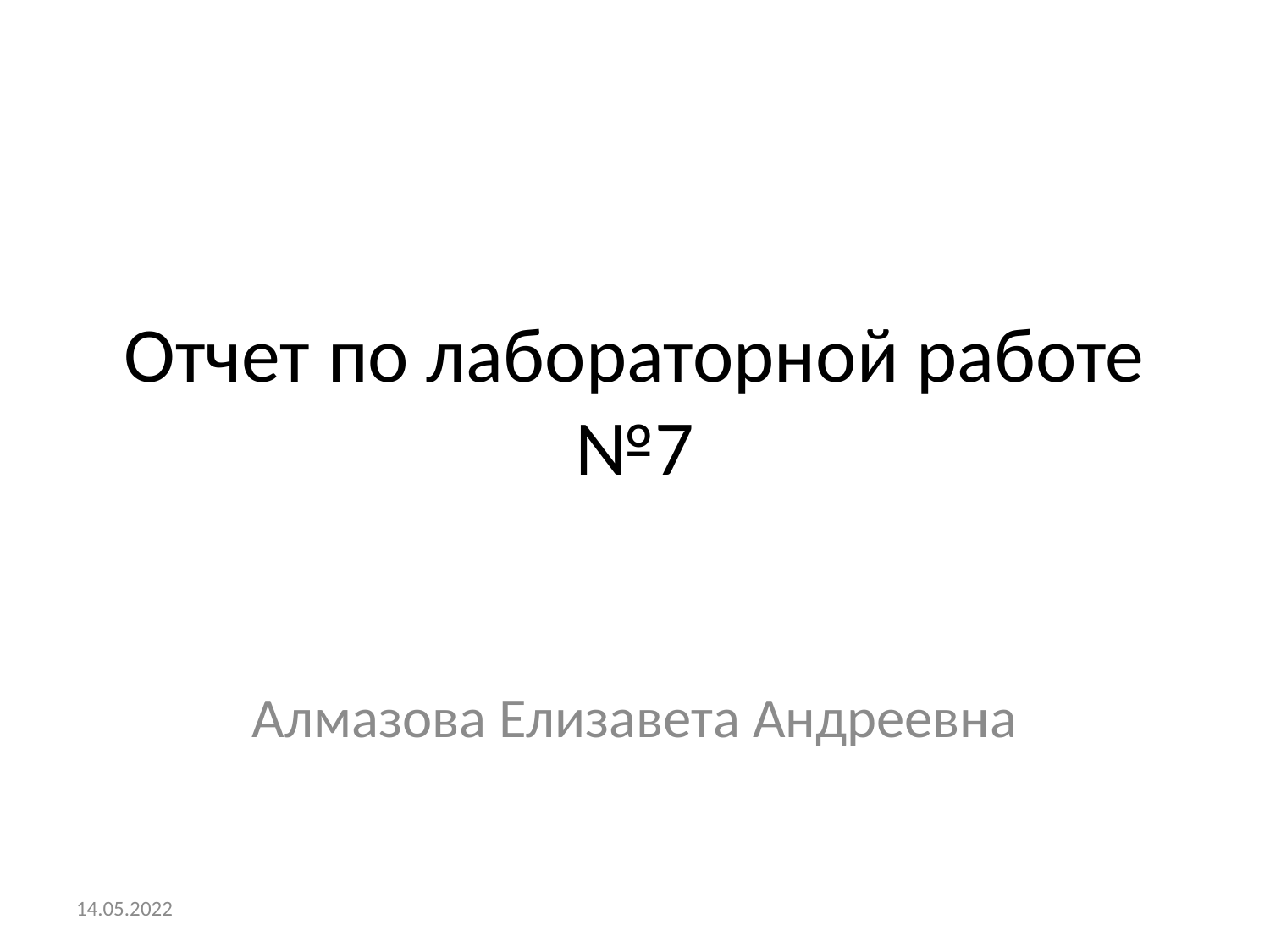

# Отчет по лабораторной работе №7
Алмазова Елизавета Андреевна
14.05.2022